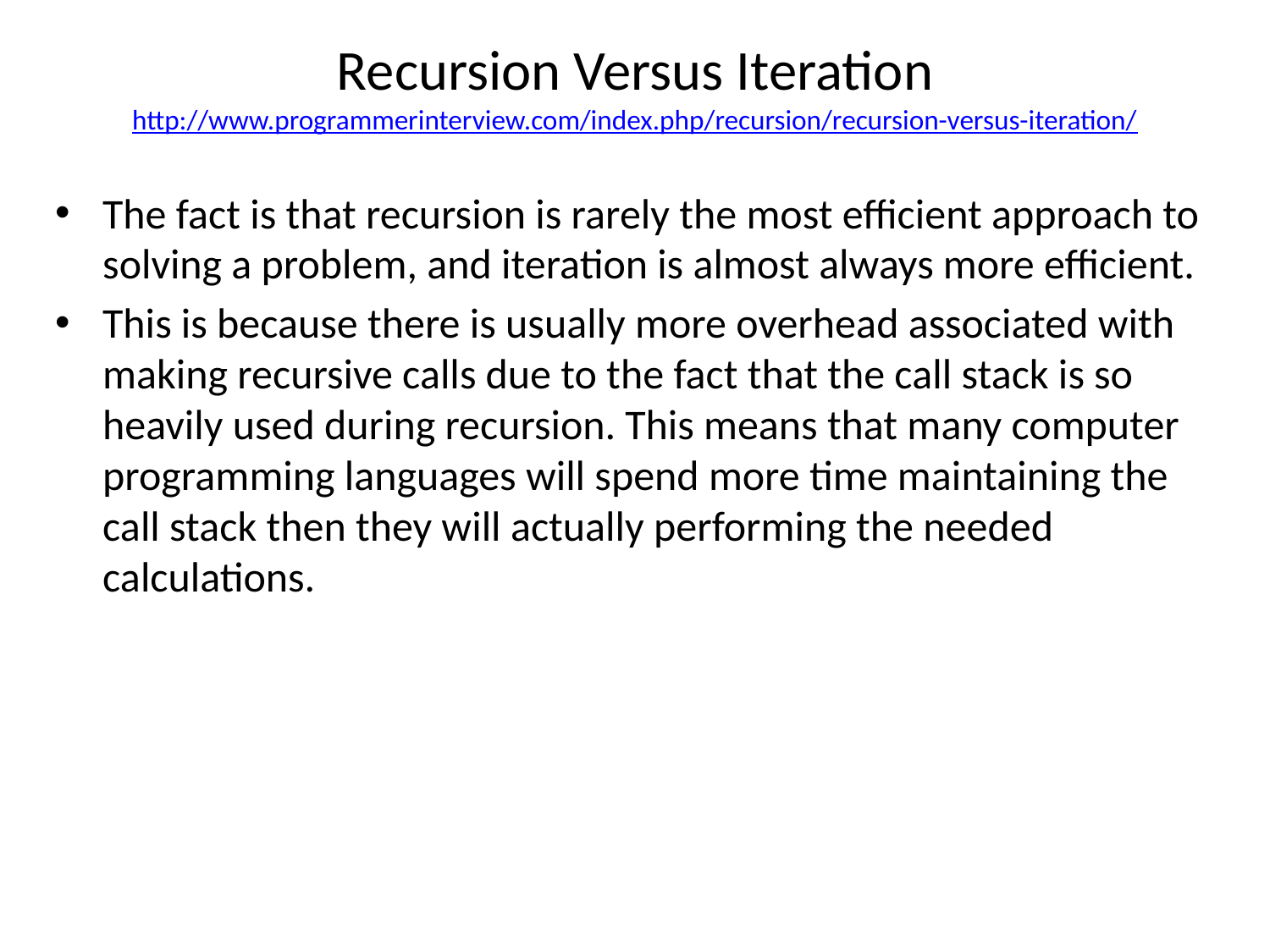

# Recursion Versus Iteration http://www.programmerinterview.com/index.php/recursion/recursion-versus-iteration/
The fact is that recursion is rarely the most efficient approach to solving a problem, and iteration is almost always more efficient.
This is because there is usually more overhead associated with making recursive calls due to the fact that the call stack is so heavily used during recursion. This means that many computer programming languages will spend more time maintaining the call stack then they will actually performing the needed calculations.